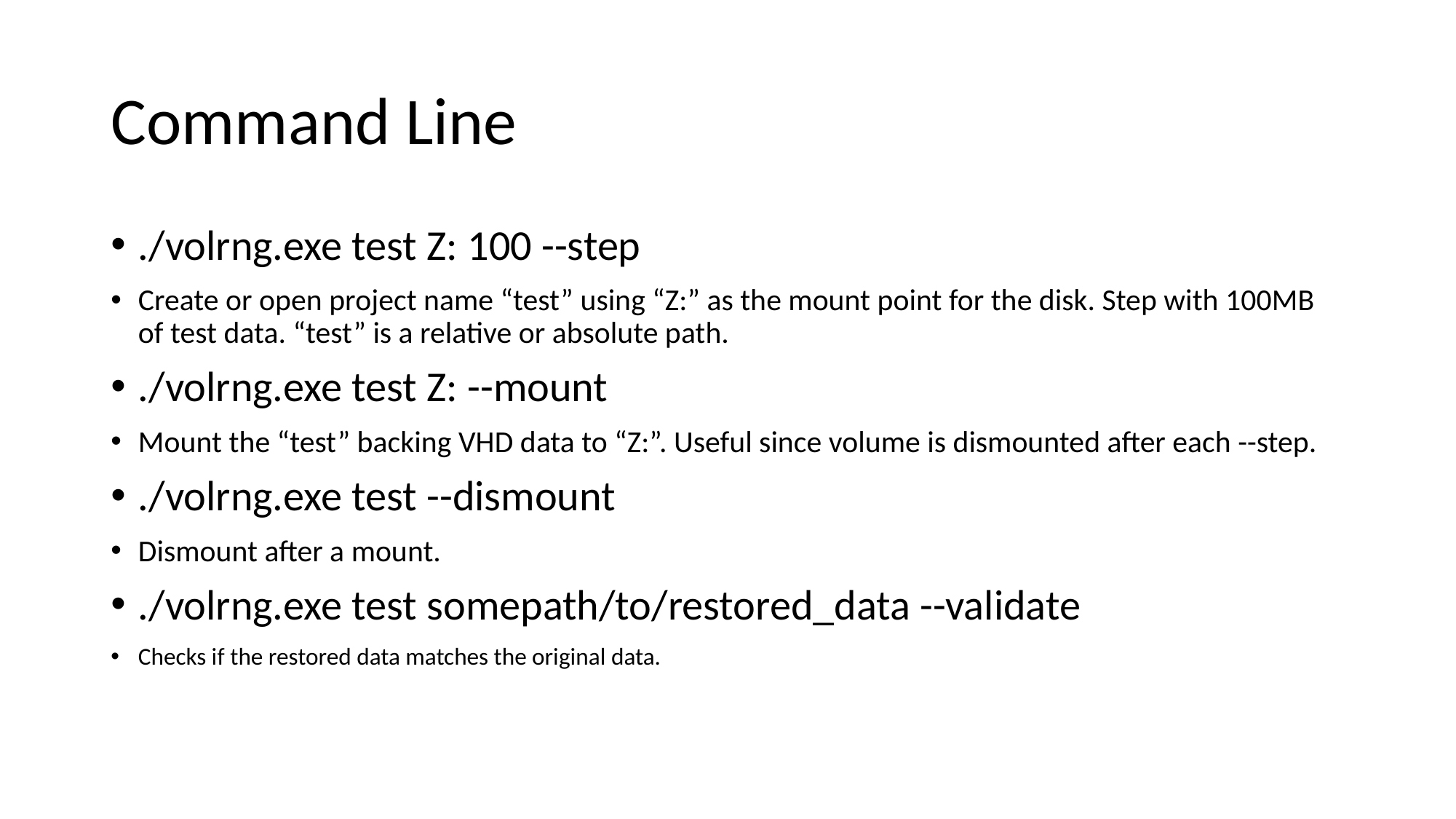

# Command Line
./volrng.exe test Z: 100 --step
Create or open project name “test” using “Z:” as the mount point for the disk. Step with 100MB of test data. “test” is a relative or absolute path.
./volrng.exe test Z: --mount
Mount the “test” backing VHD data to “Z:”. Useful since volume is dismounted after each --step.
./volrng.exe test --dismount
Dismount after a mount.
./volrng.exe test somepath/to/restored_data --validate
Checks if the restored data matches the original data.